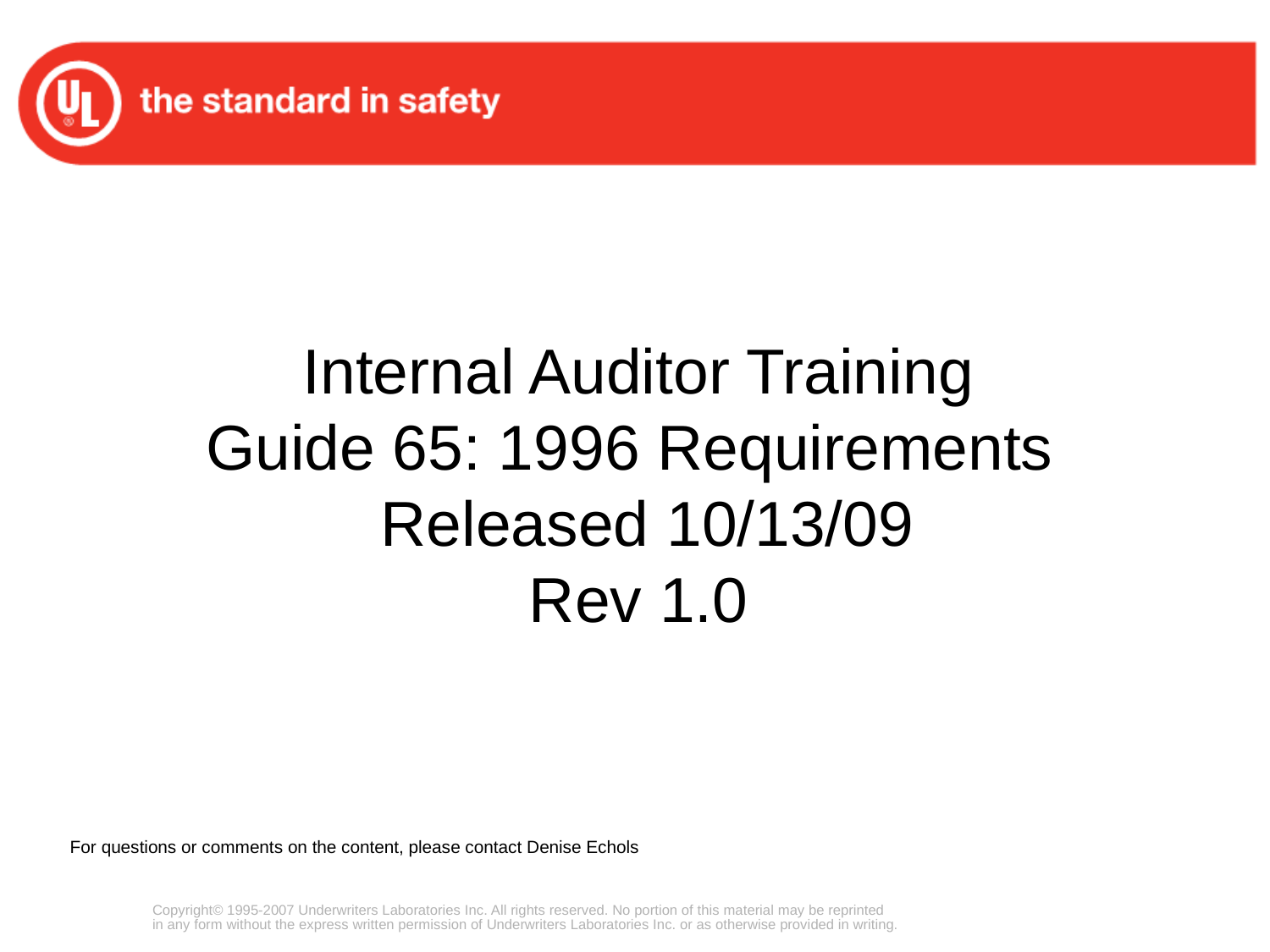

# Internal Auditor Training Guide 65: 1996 Requirements Released 10/13/09 Rev 1.0

For questions or comments on the content, please contact Denise Echols